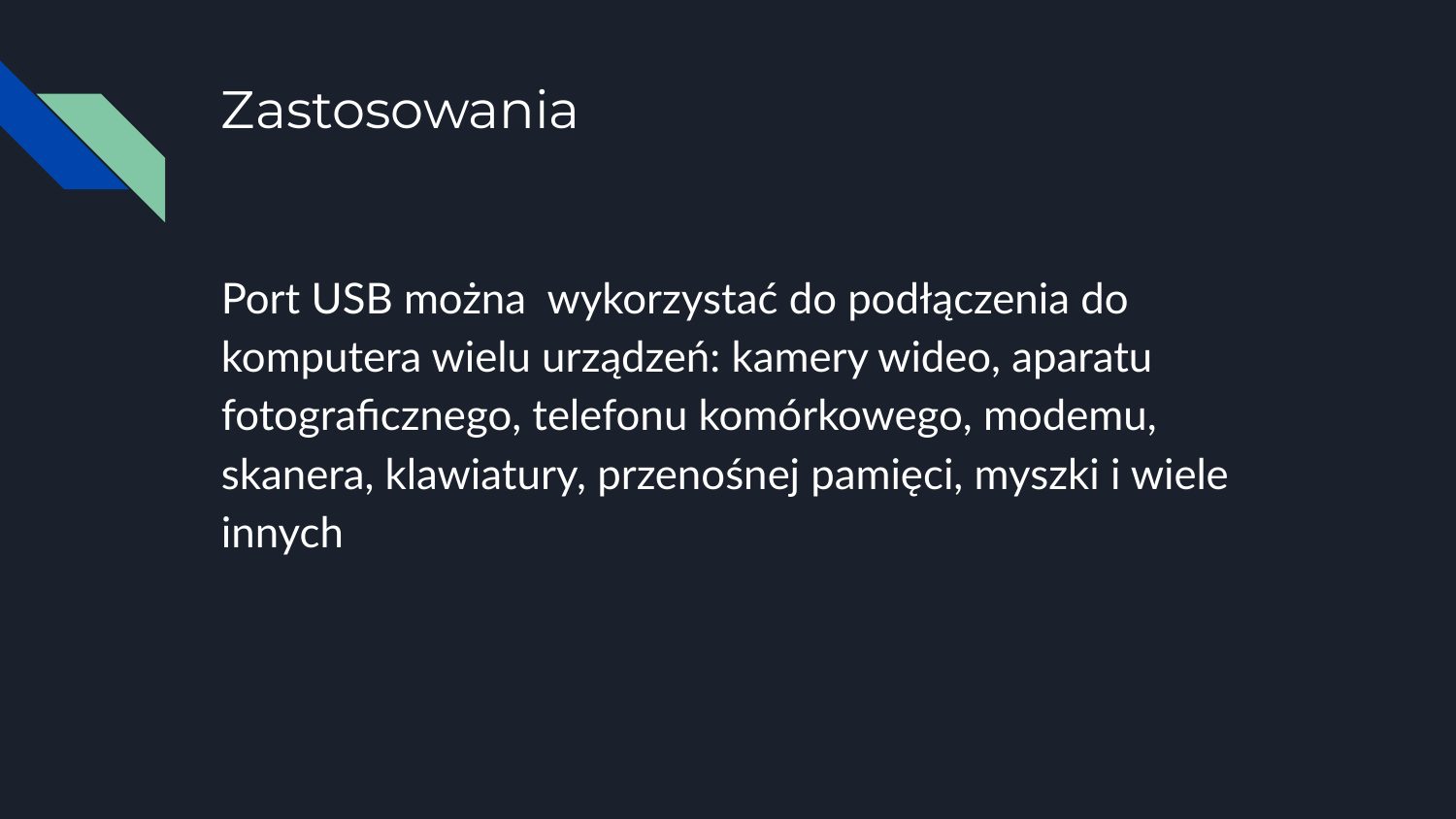

# Zastosowania
Port USB można  wykorzystać do podłączenia do komputera wielu urządzeń: kamery wideo, aparatu fotograficznego, telefonu komórkowego, modemu, skanera, klawiatury, przenośnej pamięci, myszki i wiele innych